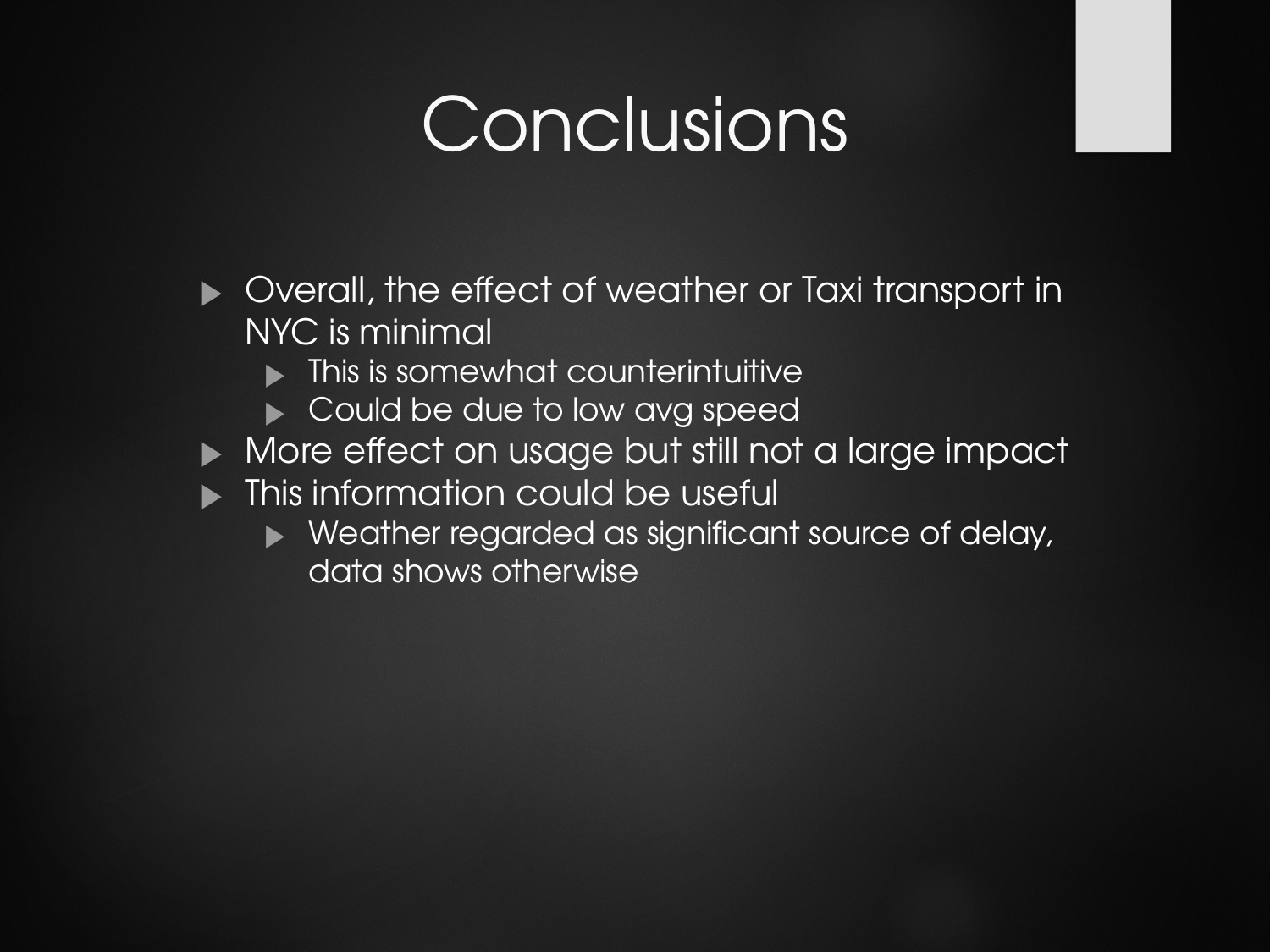

# Conclusions
Overall, the effect of weather or Taxi transport in NYC is minimal
This is somewhat counterintuitive
Could be due to low avg speed
More effect on usage but still not a large impact
This information could be useful
Weather regarded as significant source of delay, data shows otherwise